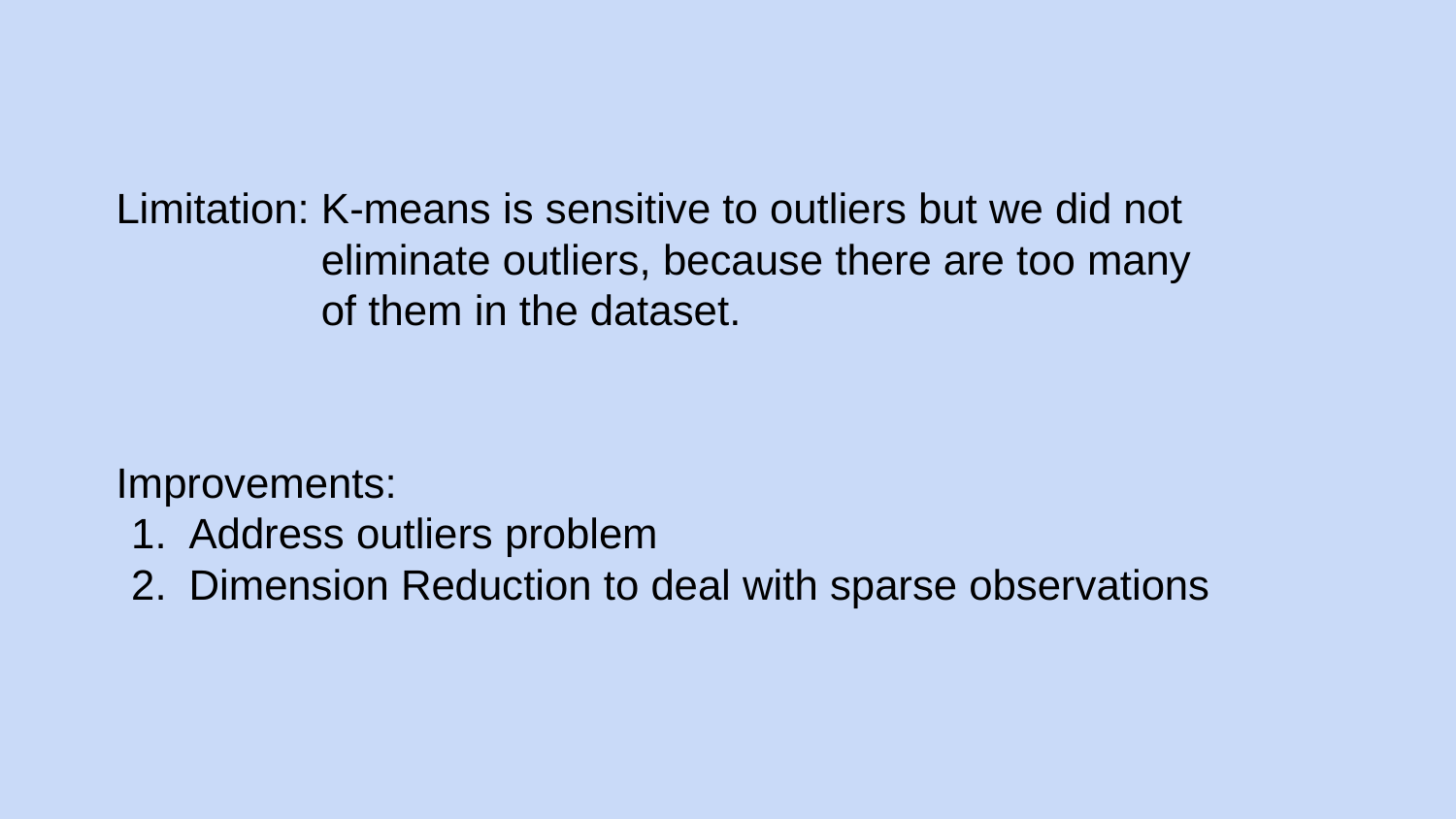

# Limitation: K-means is sensitive to outliers but we did not
     eliminate outliers, because there are too many
     of them in the dataset.
Improvements:
Address outliers problem
Dimension Reduction to deal with sparse observations